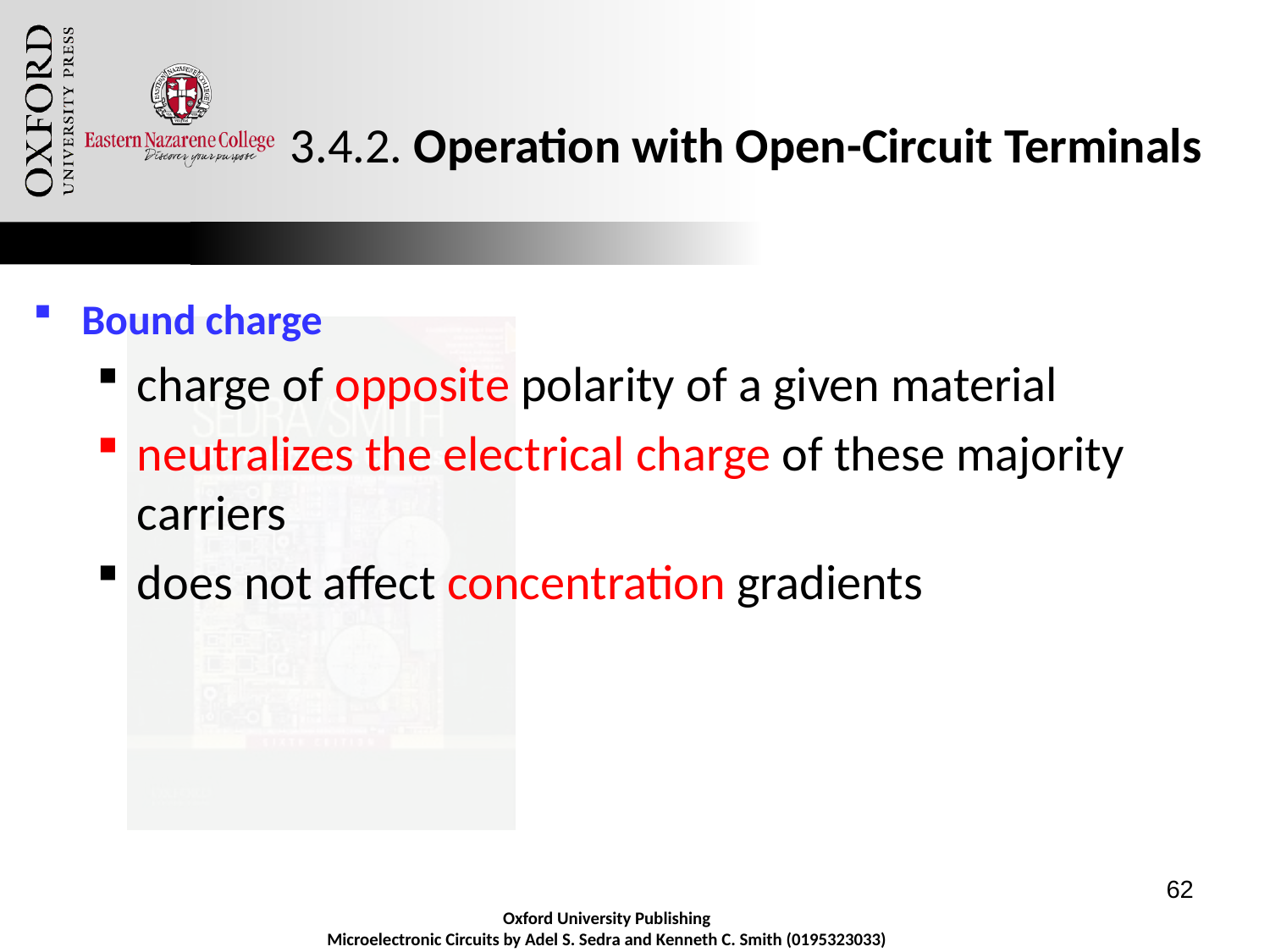

# 3.4.2. Operation with Open-Circuit Terminals
Bound charge
charge of opposite polarity of a given material
neutralizes the electrical charge of these majority carriers
does not affect concentration gradients
62

Oxford University Publishing
Microelectronic Circuits by Adel S. Sedra and Kenneth C. Smith (0195323033)